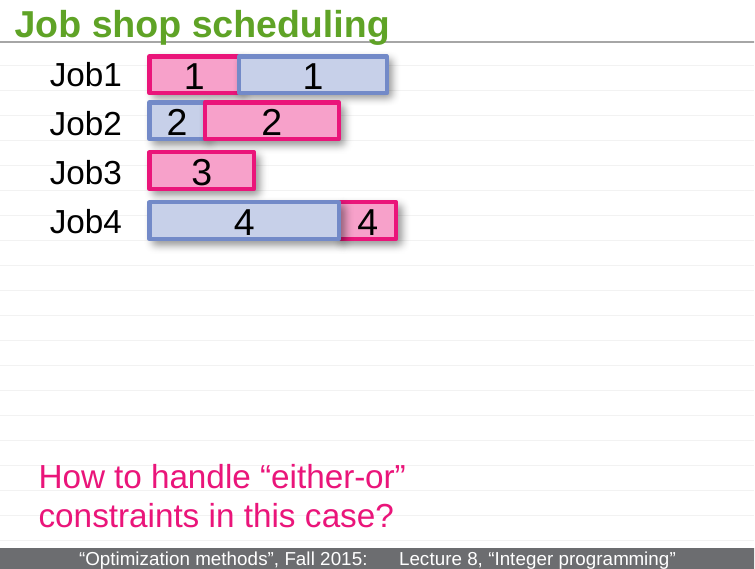

# Job shop scheduling
Job1
1
1
Job2
2
2
Job3
3
Job4
4
4
How to handle “either-or” constraints in this case?